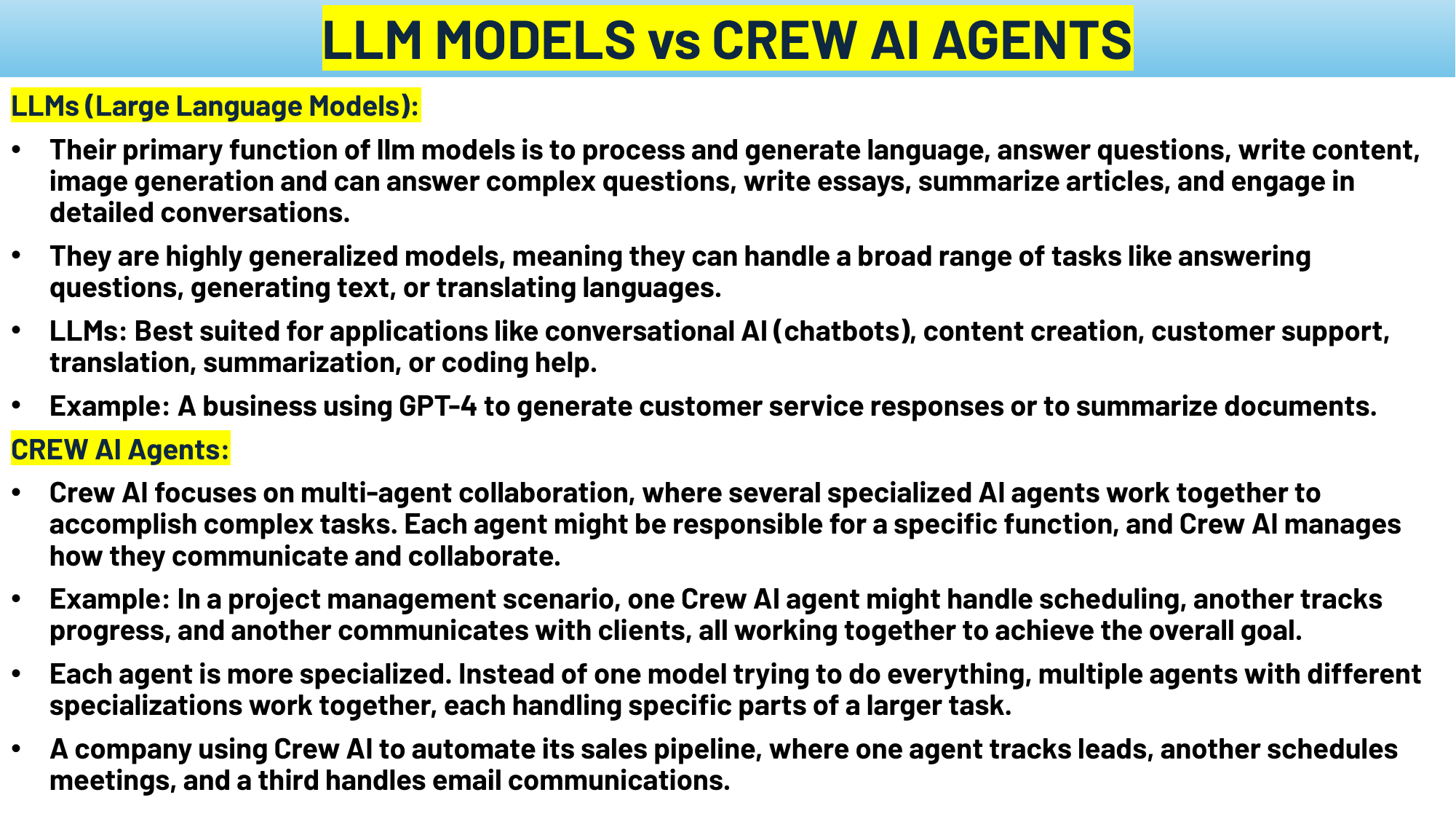

# LLM MODELS vs CREW AI AGENTS
LLMs (Large Language Models):
Their primary function of llm models is to process and generate language, answer questions, write content, image generation and can answer complex questions, write essays, summarize articles, and engage in detailed conversations.
They are highly generalized models, meaning they can handle a broad range of tasks like answering questions, generating text, or translating languages.
LLMs: Best suited for applications like conversational AI (chatbots), content creation, customer support, translation, summarization, or coding help.
Example: A business using GPT-4 to generate customer service responses or to summarize documents.
CREW AI Agents:
Crew AI focuses on multi-agent collaboration, where several specialized AI agents work together to accomplish complex tasks. Each agent might be responsible for a specific function, and Crew AI manages how they communicate and collaborate.
Example: In a project management scenario, one Crew AI agent might handle scheduling, another tracks progress, and another communicates with clients, all working together to achieve the overall goal.
Each agent is more specialized. Instead of one model trying to do everything, multiple agents with different specializations work together, each handling specific parts of a larger task.
A company using Crew AI to automate its sales pipeline, where one agent tracks leads, another schedules meetings, and a third handles email communications.